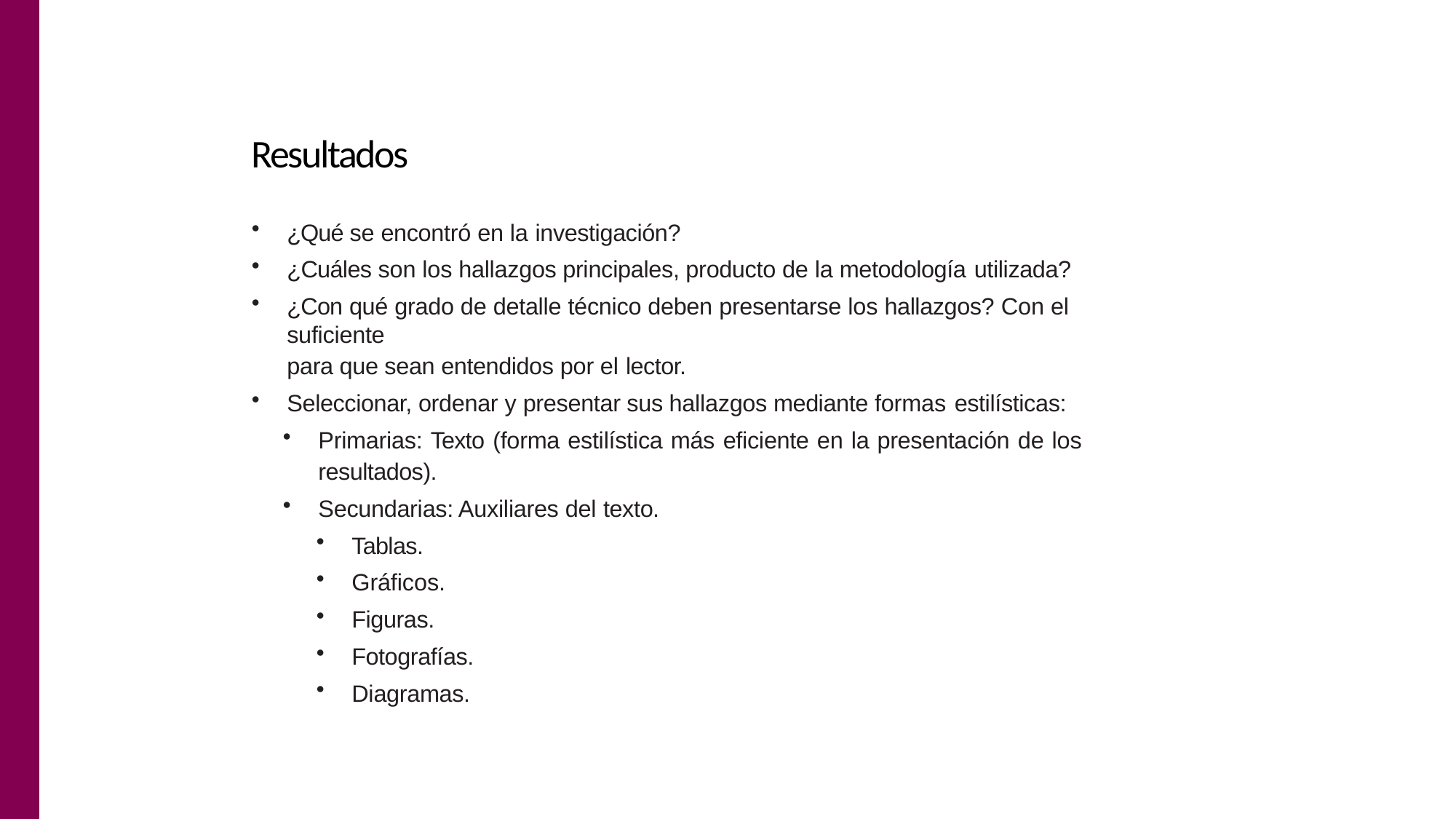

# Resultados
¿Qué se encontró en la investigación?
¿Cuáles son los hallazgos principales, producto de la metodología utilizada?
¿Con qué grado de detalle técnico deben presentarse los hallazgos? Con el suficiente
para que sean entendidos por el lector.
Seleccionar, ordenar y presentar sus hallazgos mediante formas estilísticas:
Primarias: Texto (forma estilística más eficiente en la presentación de los
resultados).
Secundarias: Auxiliares del texto.
Tablas.
Gráficos.
Figuras.
Fotografías.
Diagramas.